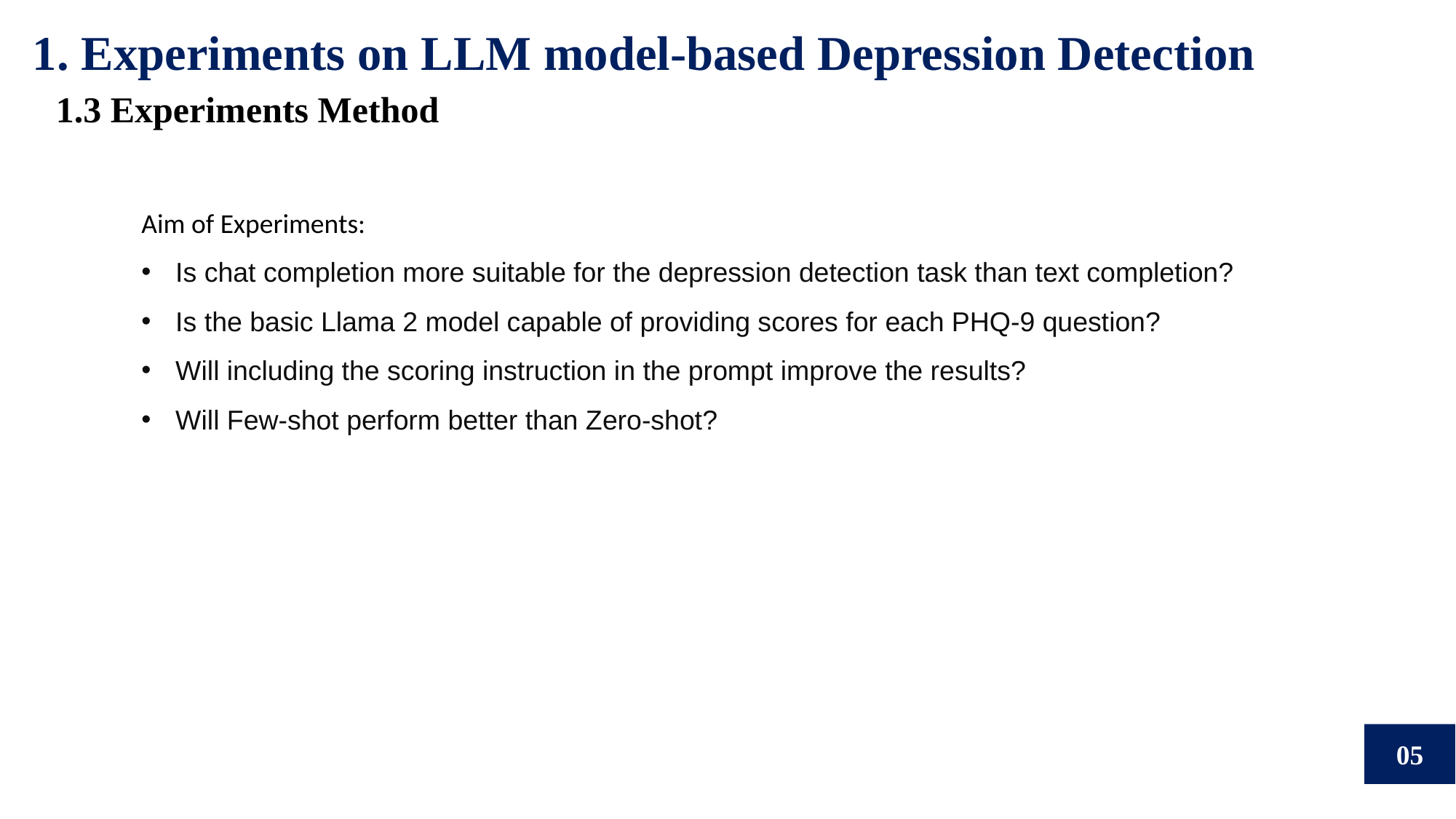

1. Experiments on LLM model-based Depression Detection
1.3 Experiments Method
Aim of Experiments:
Is chat completion more suitable for the depression detection task than text completion?
Is the basic Llama 2 model capable of providing scores for each PHQ-9 question?
Will including the scoring instruction in the prompt improve the results?
Will Few-shot perform better than Zero-shot?
05